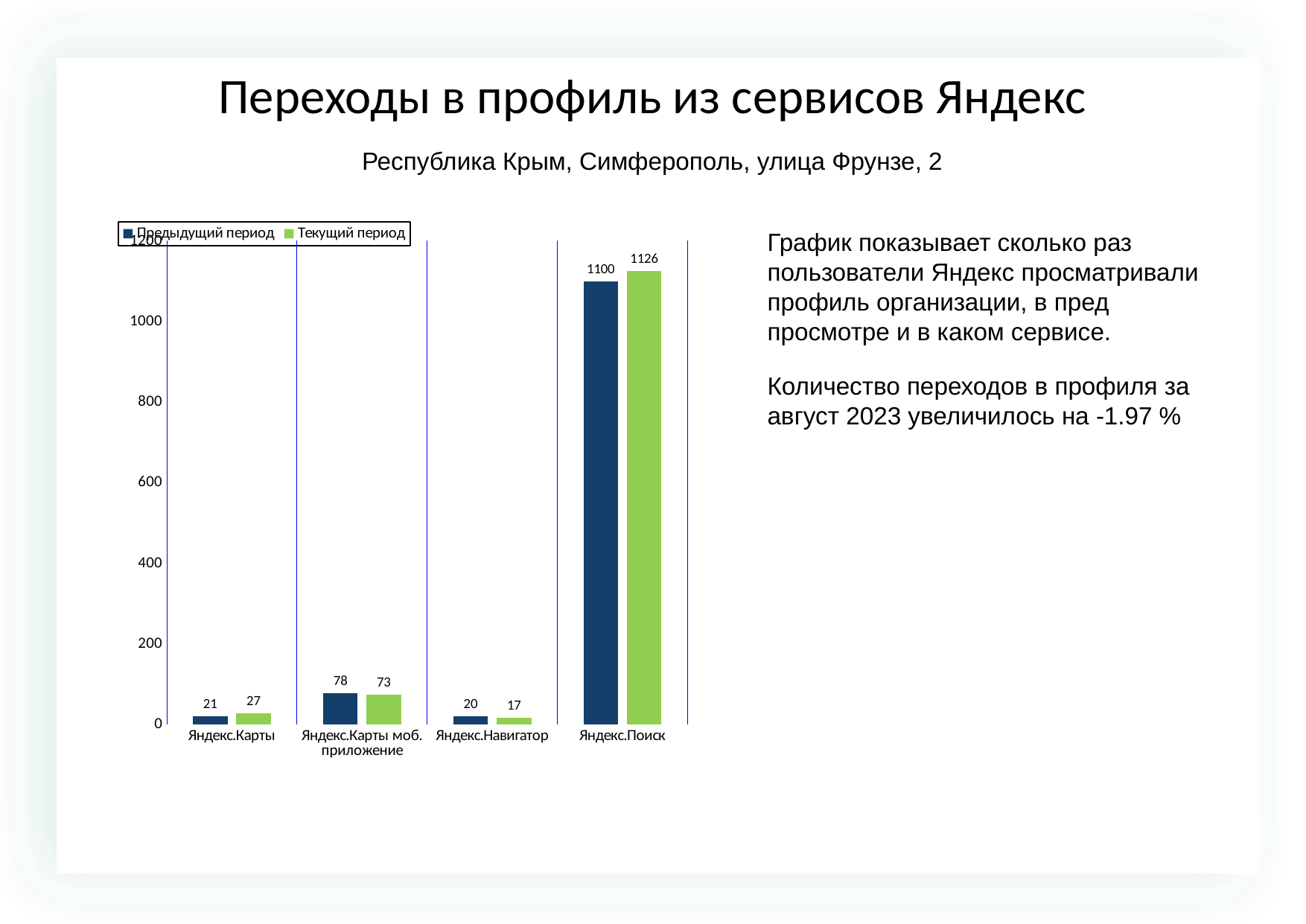

Переходы в профиль из сервисов Яндекс
Республика Крым, Симферополь, улица Фрунзе, 2

### Chart

| Category |  |  |
|---|---|---|
| Яндекс.Карты | 21.0 | 27.0 |
| Яндекс.Карты моб. приложение | 78.0 | 73.0 |
| Яндекс.Навигатор | 20.0 | 17.0 |
| Яндекс.Поиск | 1100.0 | 1126.0 |
График показывает сколько раз пользователи Яндекс просматривали профиль организации, в пред просмотре и в каком сервисе.
Количество переходов в профиля за август 2023 увеличилось на -1.97 %